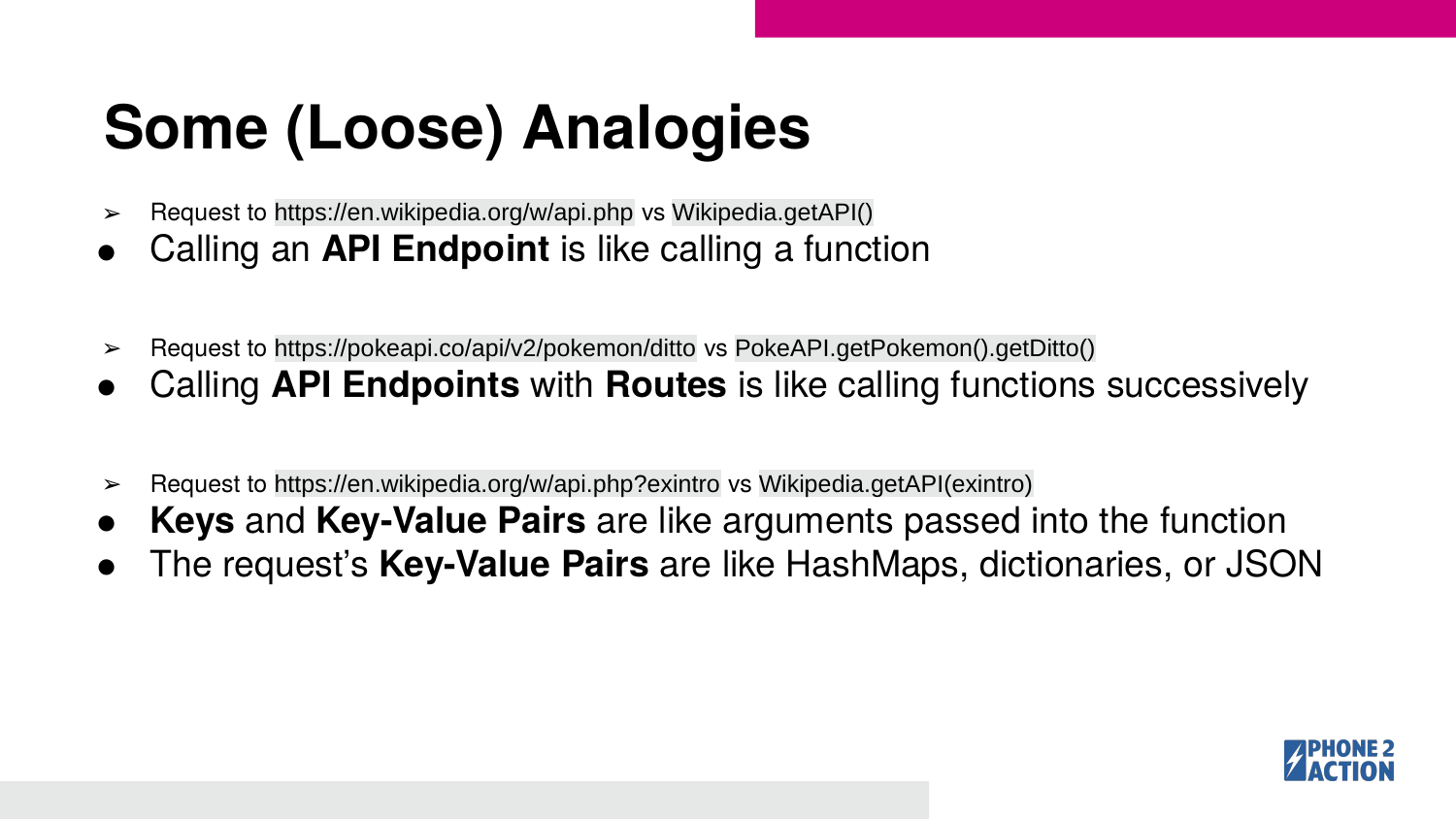

# Some (Loose) Analogies
Request to https://en.wikipedia.org/w/api.php vs Wikipedia.getAPI()
Calling an API Endpoint is like calling a function

Request to https://pokeapi.co/api/v2/pokemon/ditto vs PokeAPI.getPokemon().getDitto()
Calling API Endpoints with Routes is like calling functions successively

Request to https://en.wikipedia.org/w/api.php?exintro vs Wikipedia.getAPI(exintro)
Keys and Key-Value Pairs are like arguments passed into the function
The request’s Key-Value Pairs are like HashMaps, dictionaries, or JSON